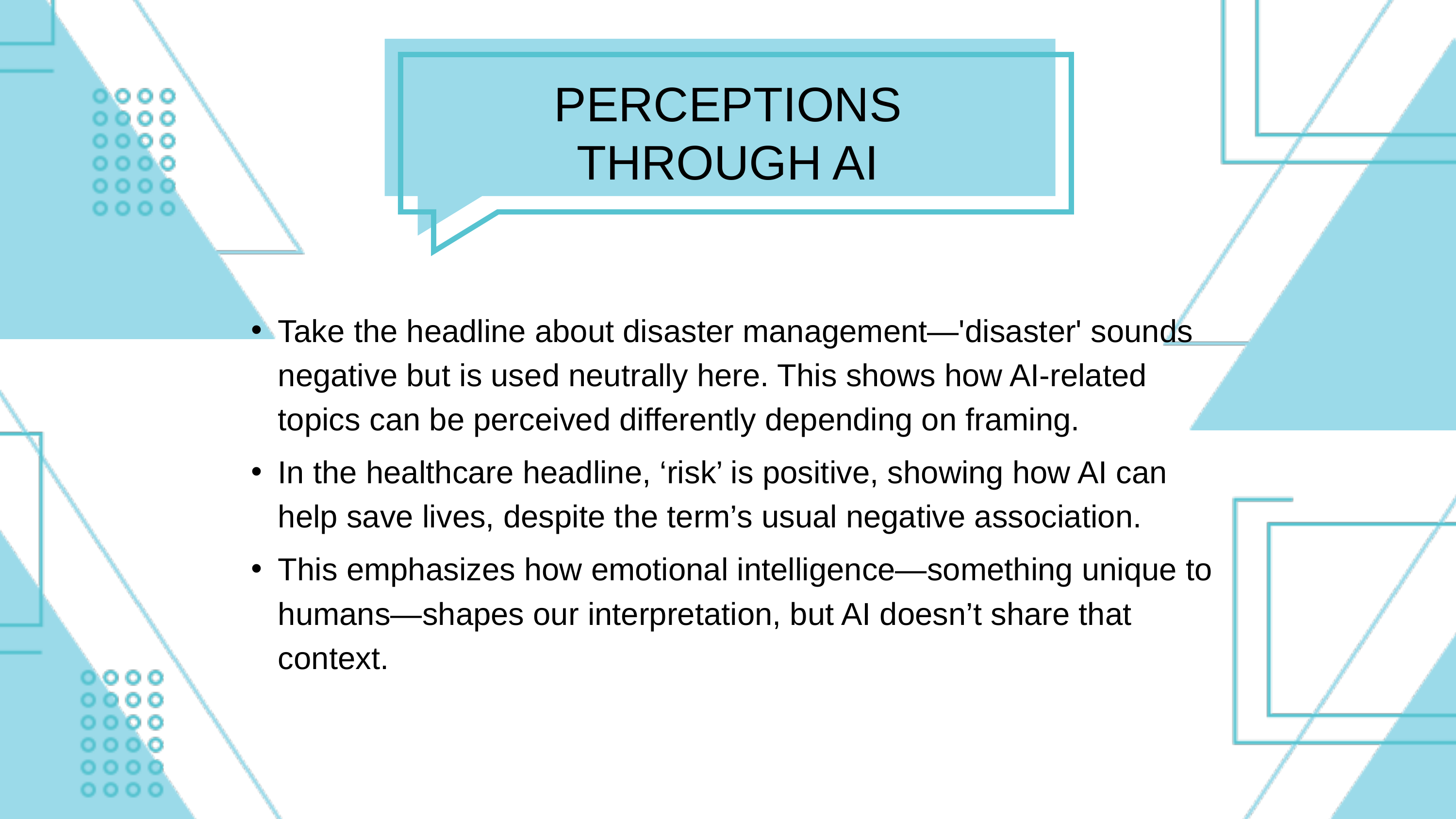

PERCEPTIONS THROUGH AI
Take the headline about disaster management—'disaster' sounds negative but is used neutrally here. This shows how AI-related topics can be perceived differently depending on framing.

In the healthcare headline, ‘risk’ is positive, showing how AI can help save lives, despite the term’s usual negative association.

This emphasizes how emotional intelligence—something unique to humans—shapes our interpretation, but AI doesn’t share that context.